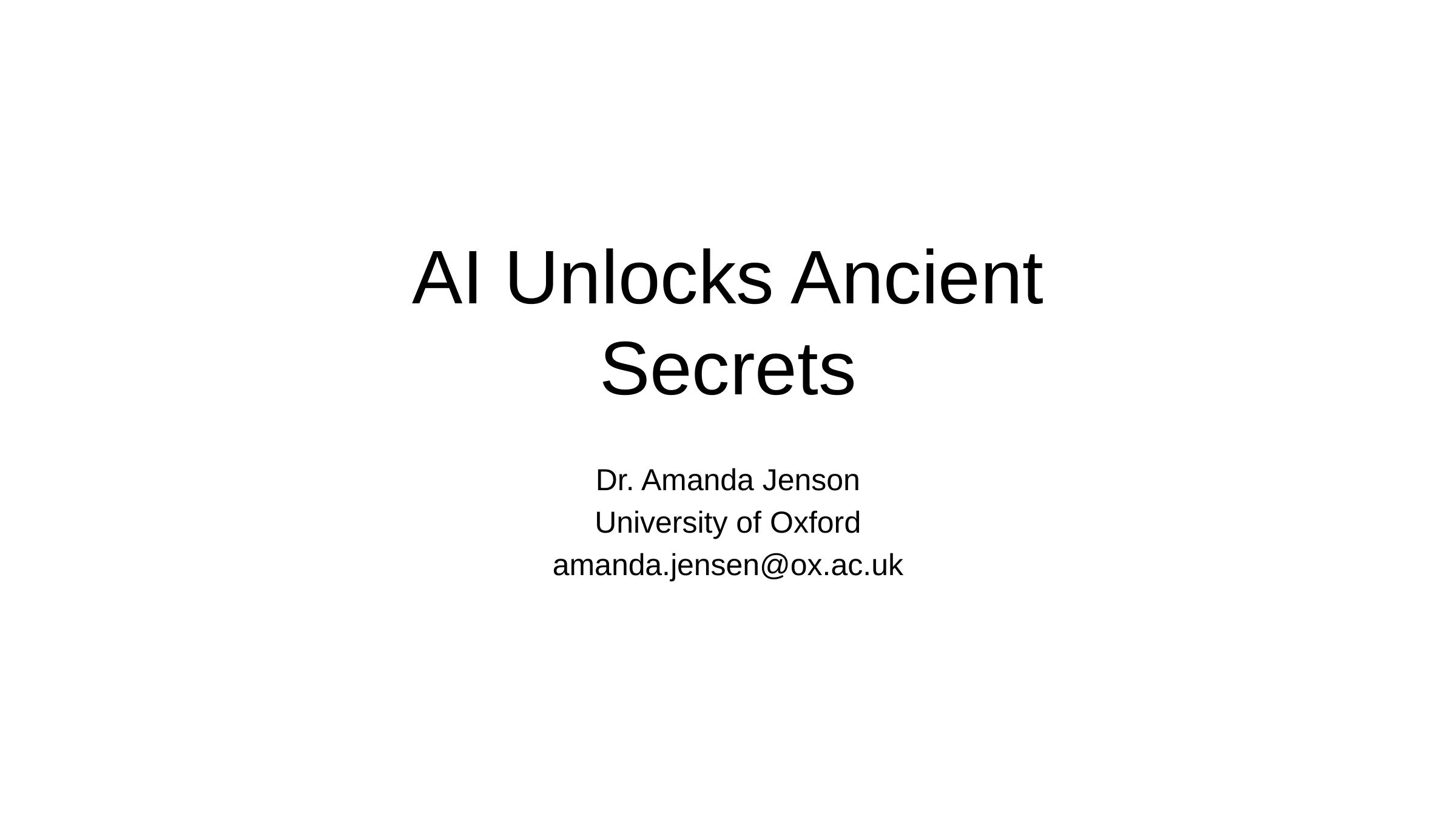

# AI Unlocks Ancient Secrets
Dr. Amanda Jenson
University of Oxford
amanda.jensen@ox.ac.uk